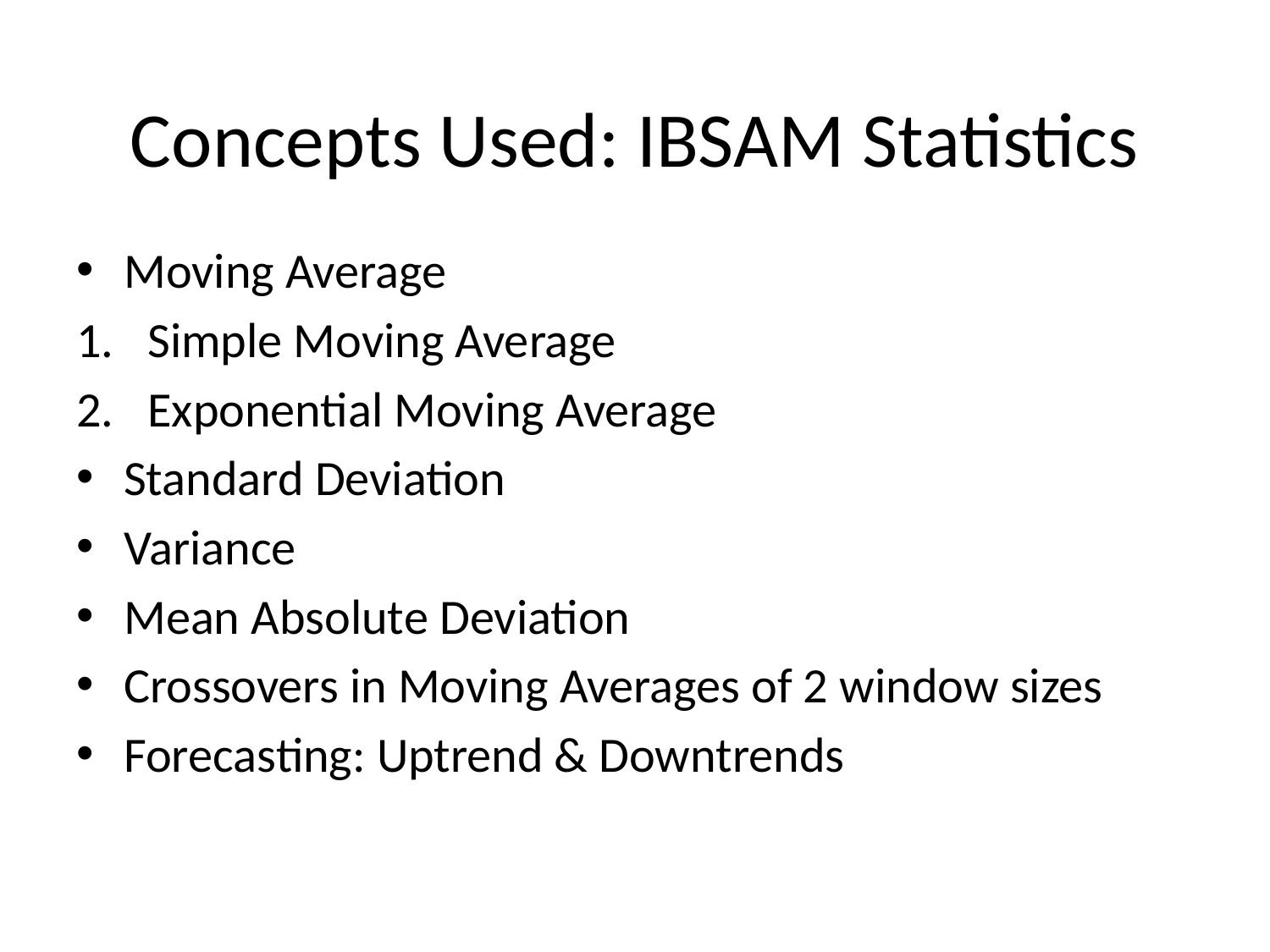

# Concepts Used: IBSAM Statistics
Moving Average
Simple Moving Average
Exponential Moving Average
Standard Deviation
Variance
Mean Absolute Deviation
Crossovers in Moving Averages of 2 window sizes
Forecasting: Uptrend & Downtrends